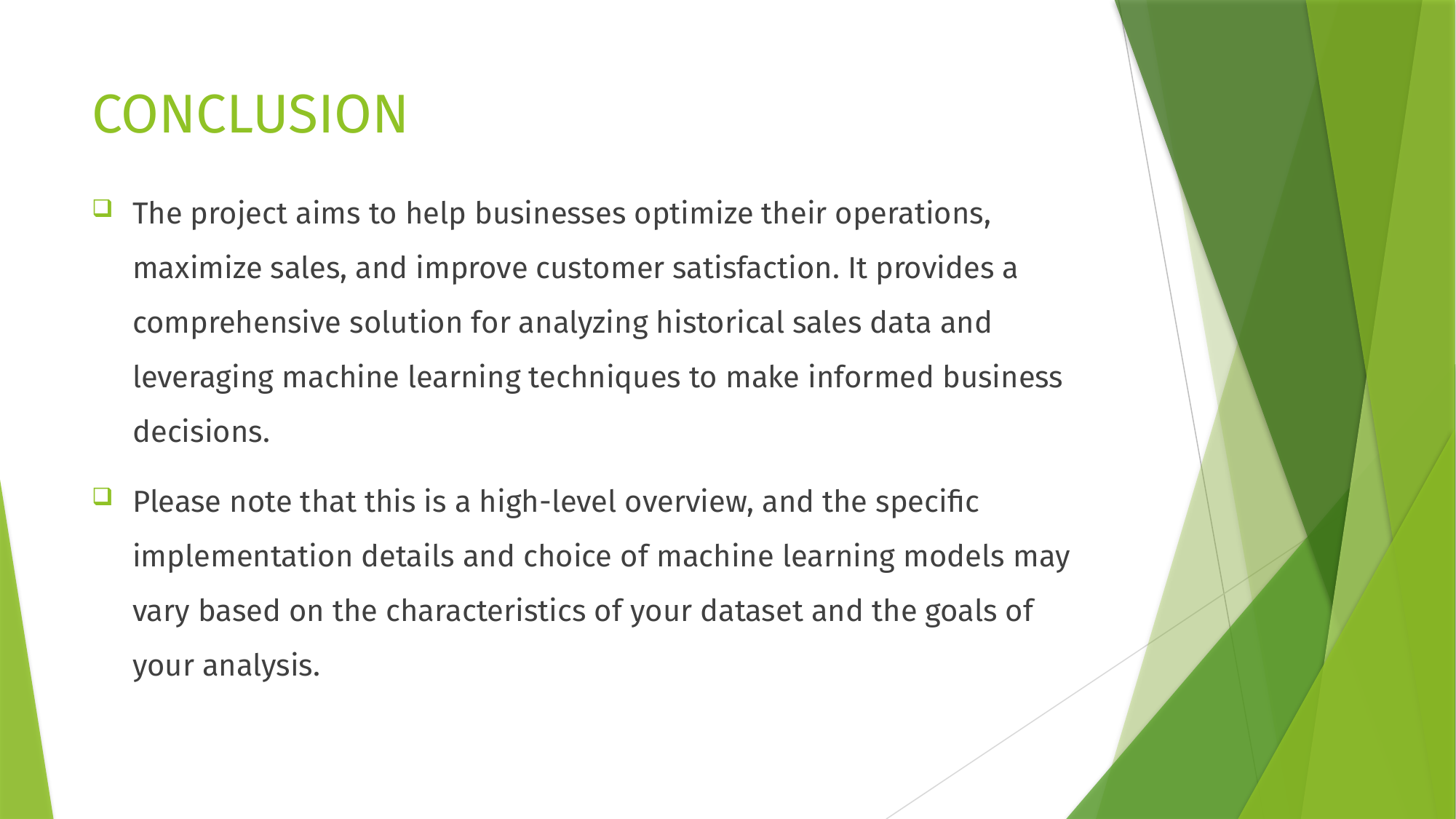

# CONCLUSION
The project aims to help businesses optimize their operations, maximize sales, and improve customer satisfaction. It provides a comprehensive solution for analyzing historical sales data and leveraging machine learning techniques to make informed business decisions.
Please note that this is a high-level overview, and the specific implementation details and choice of machine learning models may vary based on the characteristics of your dataset and the goals of your analysis.